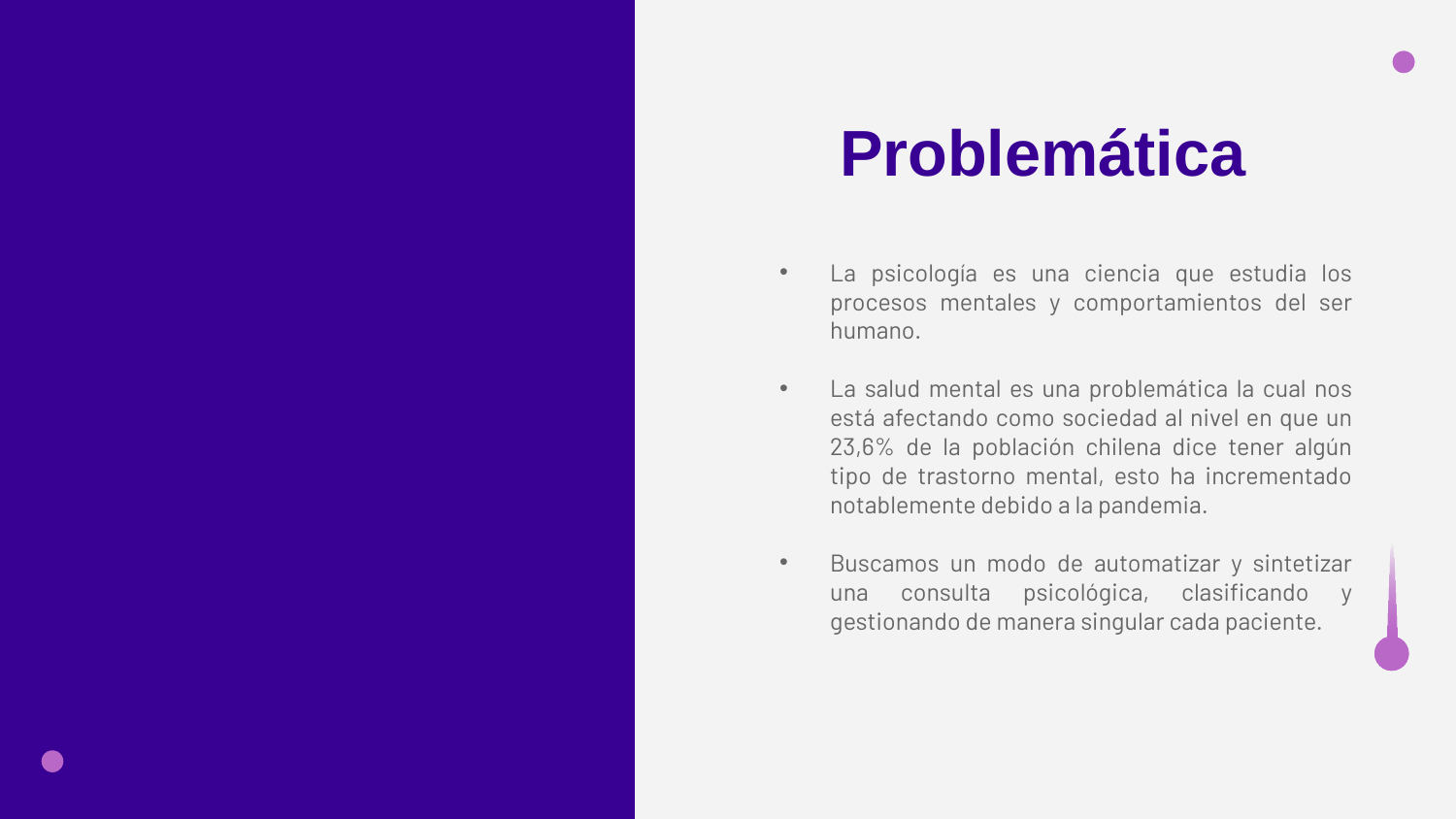

# Problemática
La psicología es una ciencia que estudia los procesos mentales y comportamientos del ser humano.

La salud mental es una problemática la cual nos está afectando como sociedad al nivel en que un 23,6% de la población chilena dice tener algún tipo de trastorno mental, esto ha incrementado notablemente debido a la pandemia.

Buscamos un modo de automatizar y sintetizar una consulta psicológica, clasificando y gestionando de manera singular cada paciente.